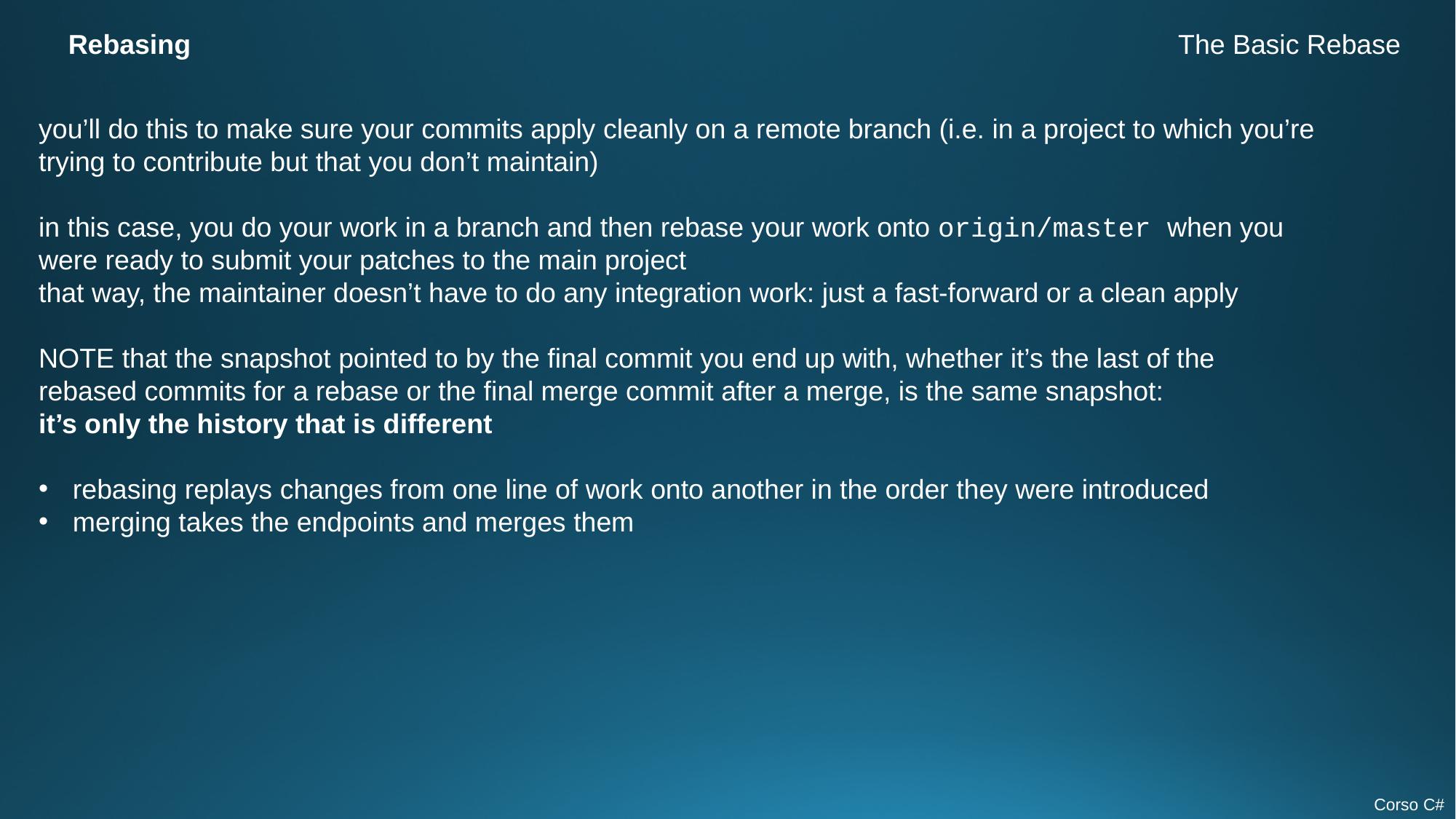

Rebasing
The Basic Rebase
you’ll do this to make sure your commits apply cleanly on a remote branch (i.e. in a project to which you’re trying to contribute but that you don’t maintain)

in this case, you do your work in a branch and then rebase your work onto origin/master when you were ready to submit your patches to the main project
that way, the maintainer doesn’t have to do any integration work: just a fast-forward or a clean apply

NOTE that the snapshot pointed to by the final commit you end up with, whether it’s the last of the rebased commits for a rebase or the final merge commit after a merge, is the same snapshot:
it’s only the history that is different

rebasing replays changes from one line of work onto another in the order they were introduced
merging takes the endpoints and merges them
Corso C#